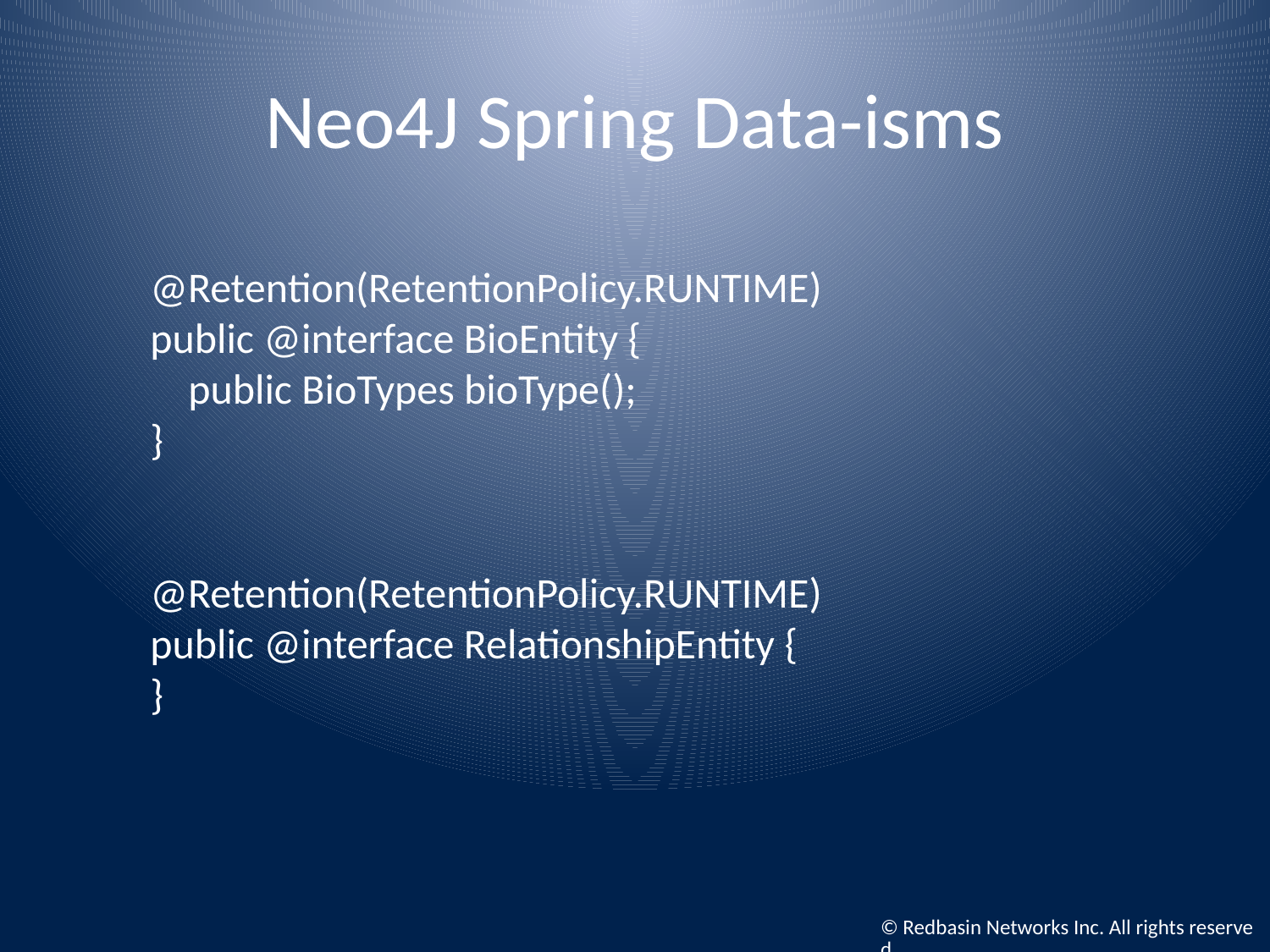

# Neo4J Spring Data-isms
@Retention(RetentionPolicy.RUNTIME)
public @interface BioEntity {
    public BioTypes bioType();
}
@Retention(RetentionPolicy.RUNTIME)
public @interface RelationshipEntity {
}
© Redbasin Networks Inc. All rights reserved.